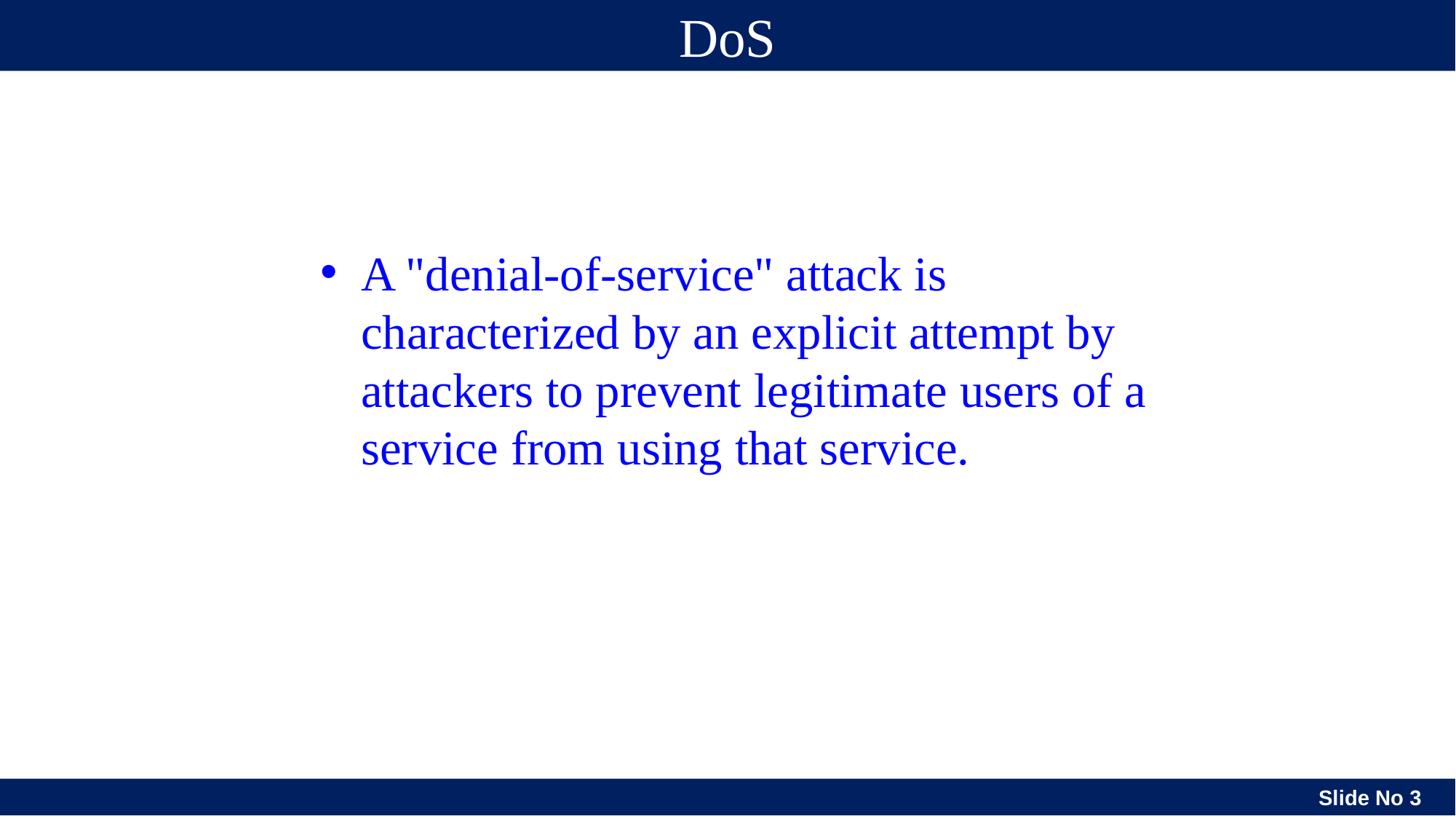

# DoS
A "denial-of-service" attack is characterized by an explicit attempt by attackers to prevent legitimate users of a service from using that service.